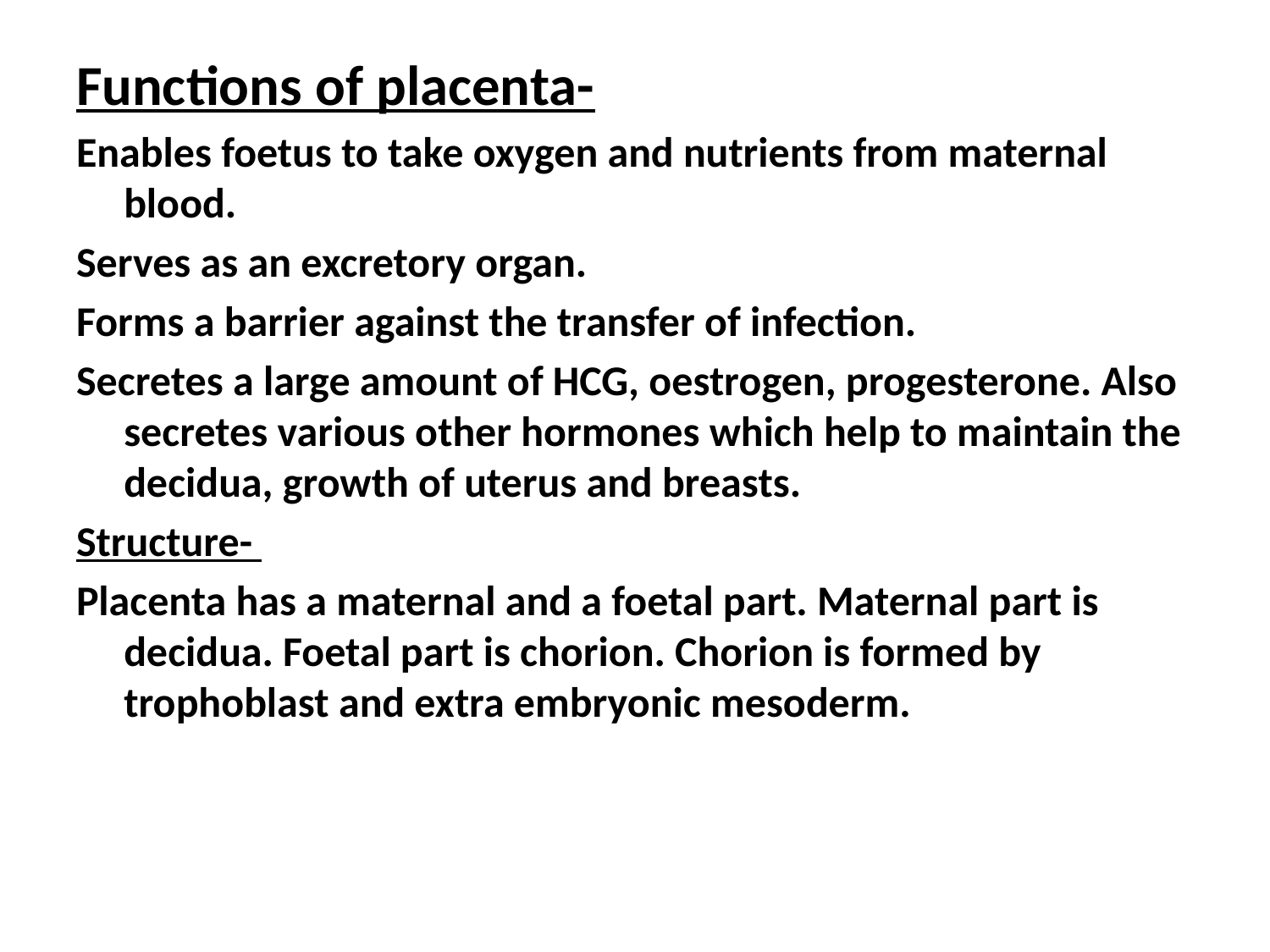

Functions of placenta-
Enables foetus to take oxygen and nutrients from maternal blood.
Serves as an excretory organ.
Forms a barrier against the transfer of infection.
Secretes a large amount of HCG, oestrogen, progesterone. Also secretes various other hormones which help to maintain the decidua, growth of uterus and breasts.
Structure-
Placenta has a maternal and a foetal part. Maternal part is decidua. Foetal part is chorion. Chorion is formed by trophoblast and extra embryonic mesoderm.